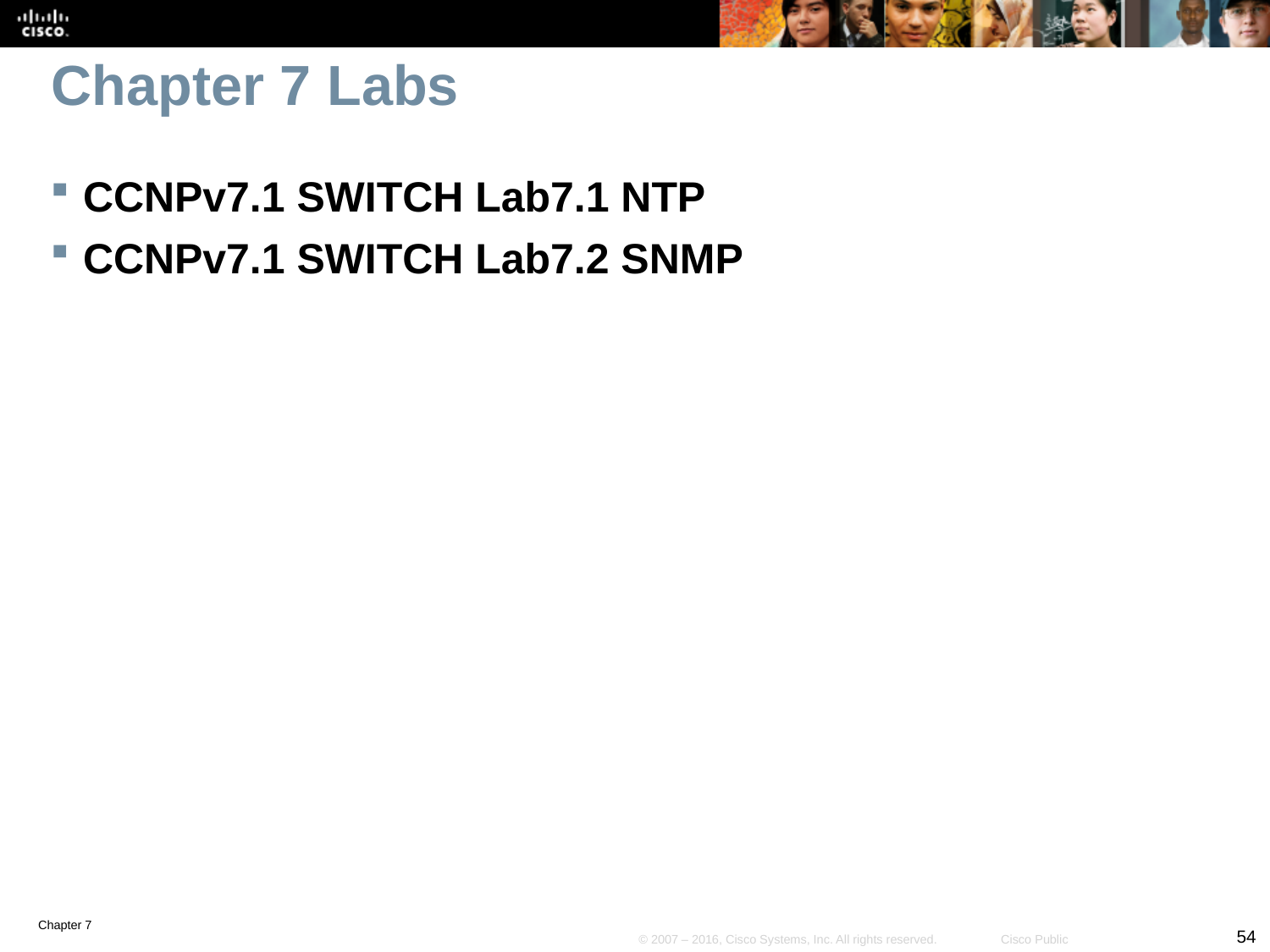

# Chapter 7 Labs
CCNPv7.1 SWITCH Lab7.1 NTP
CCNPv7.1 SWITCH Lab7.2 SNMP